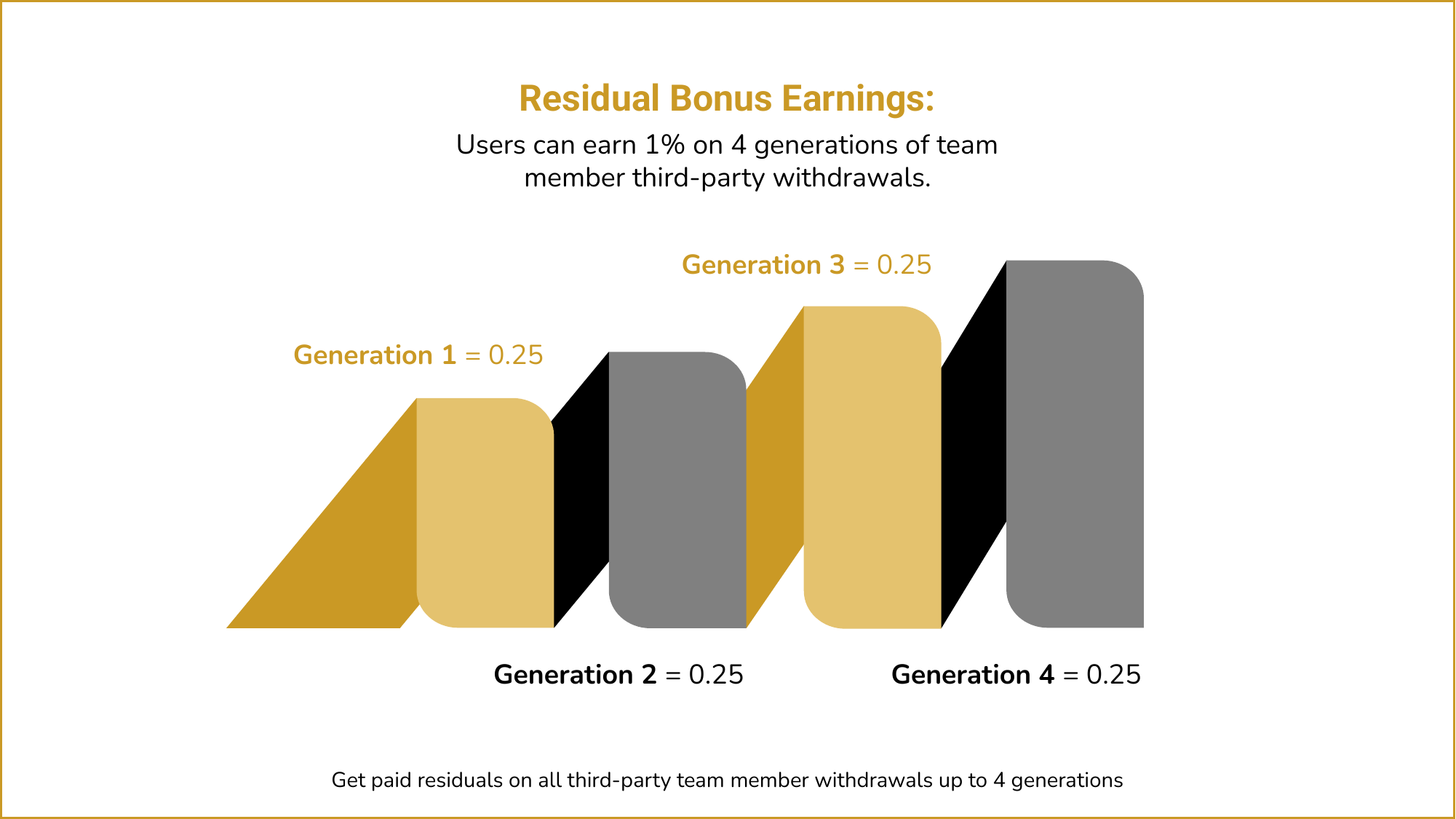

Residual Bonus Earnings:
Users can earn 1% on 4 generations of team member third-party withdrawals.
Generation 3 = 0.25

Generation 1 = 0.25
Generation 2 = 0.25
Generation 4 = 0.25
Get paid residuals on all third-party team member withdrawals up to 4 generations